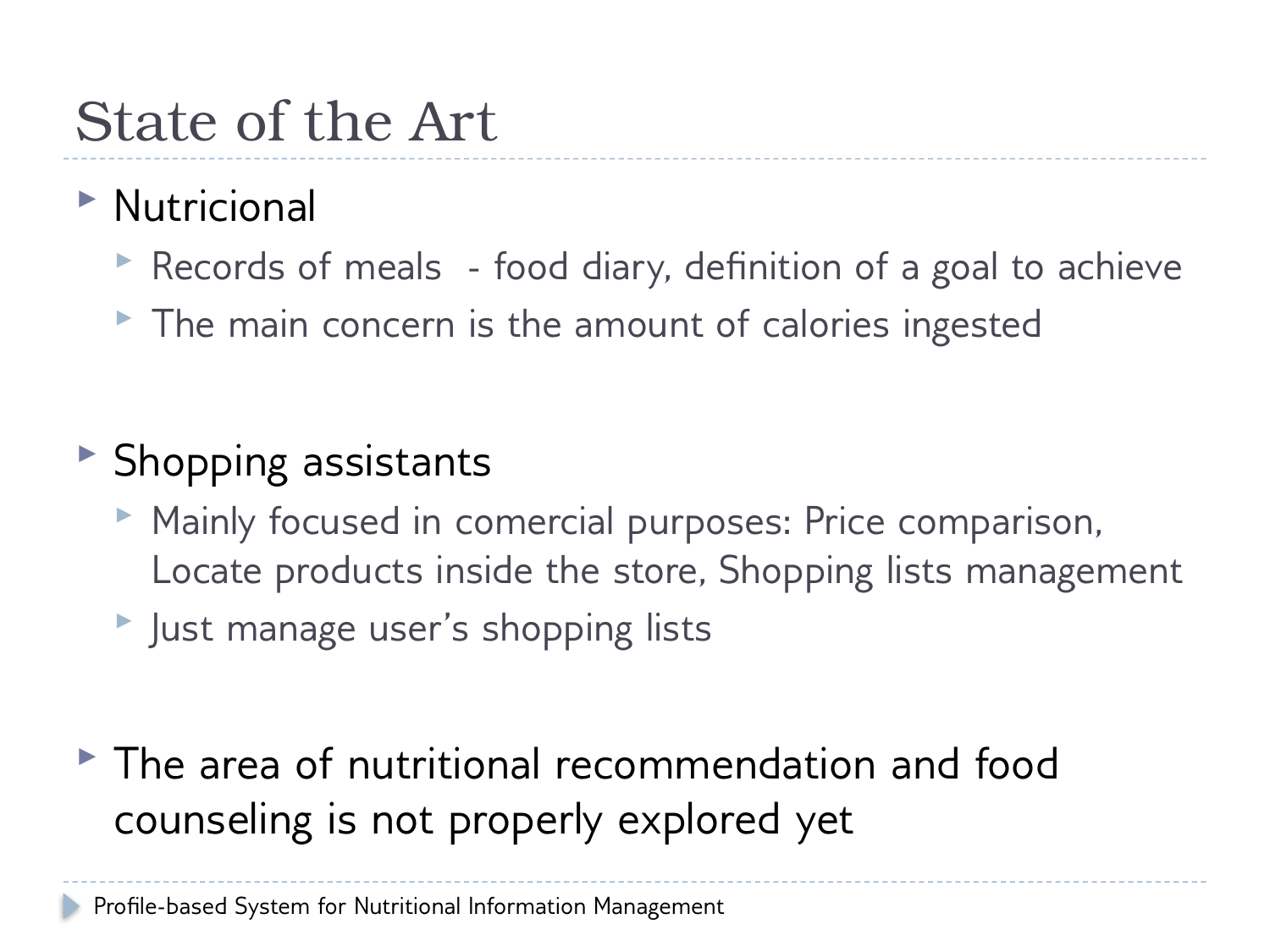

# State of the Art
Nutricional
Records of meals  - food diary, definition of a goal to achieve
The main concern is the amount of calories ingested

Shopping assistants
Mainly focused in comercial purposes: Price comparison, Locate products inside the store, Shopping lists management
Just manage user’s shopping lists

The area of nutritional recommendation and food counseling is not properly explored yet

Profile-based System for Nutritional Information Management